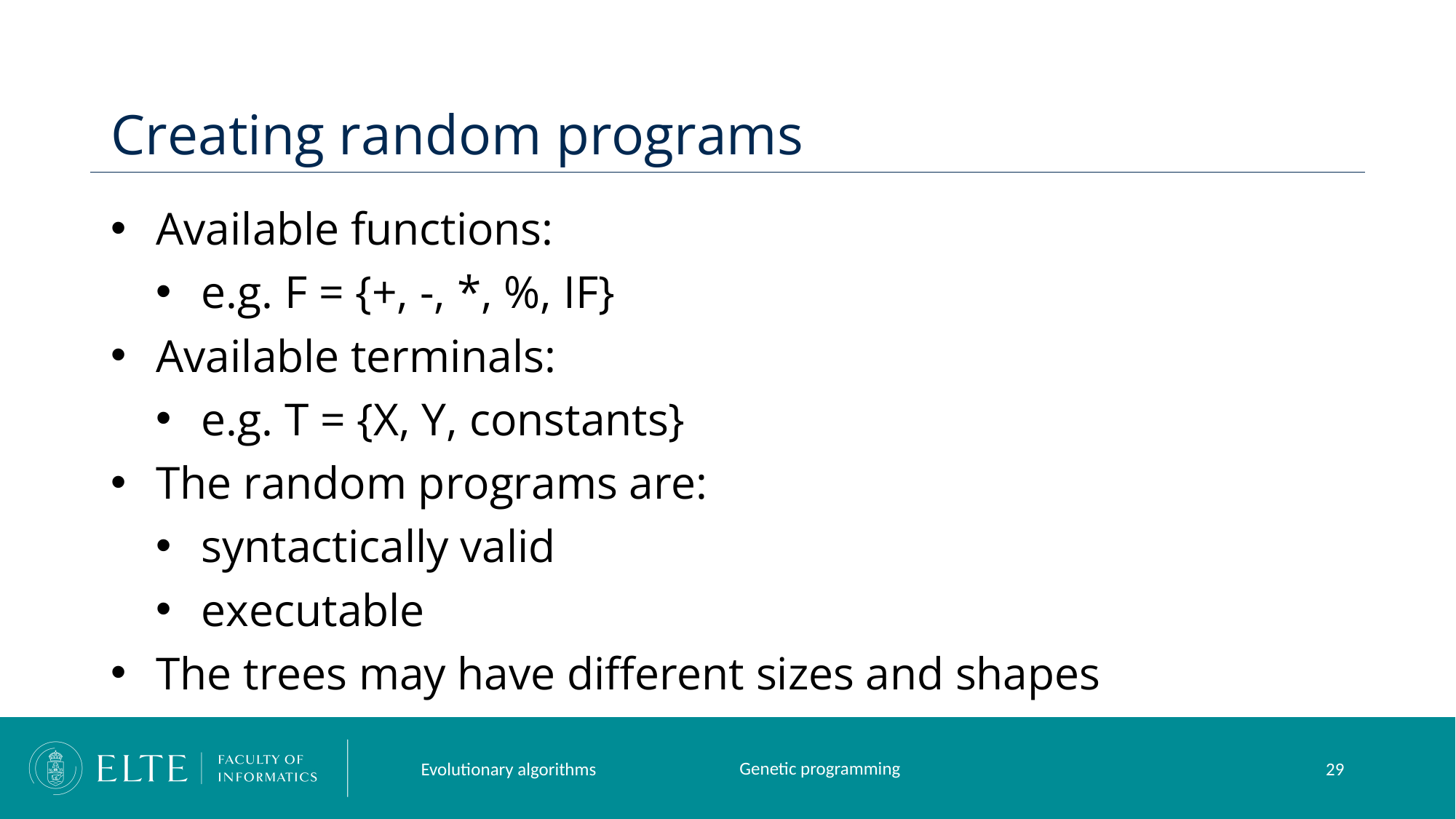

# Creating random programs
Available functions:
e.g. F = {+, -, *, %, IF}
Available terminals:
e.g. T = {X, Y, constants}
The random programs are:
syntactically valid
executable
The trees may have different sizes and shapes
Genetic programming
Evolutionary algorithms
29